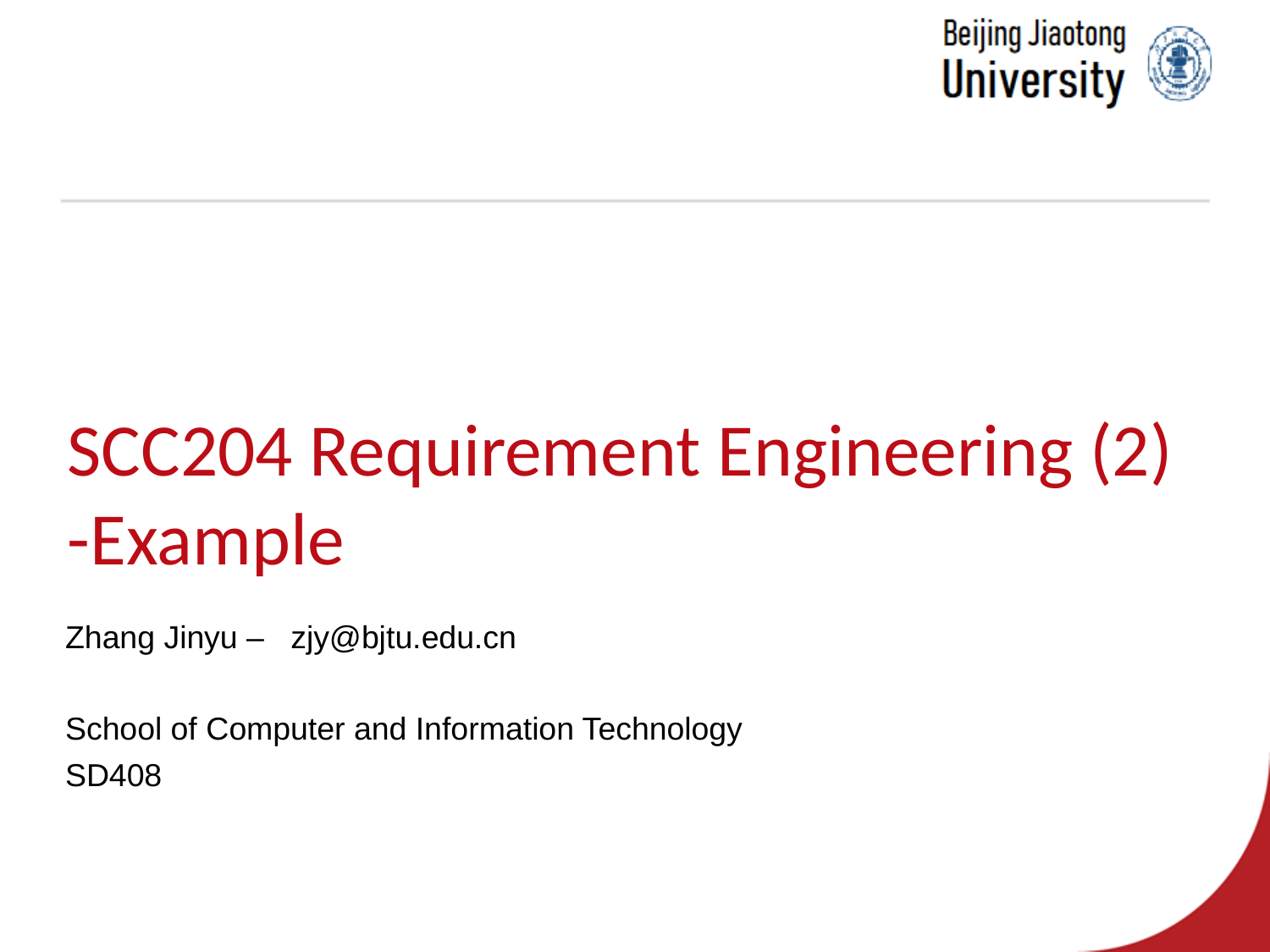

SCC204 Requirement Engineering (2)
-Example
Zhang Jinyu –   zjy@bjtu.edu.cn

School of Computer and Information Technology
SD408